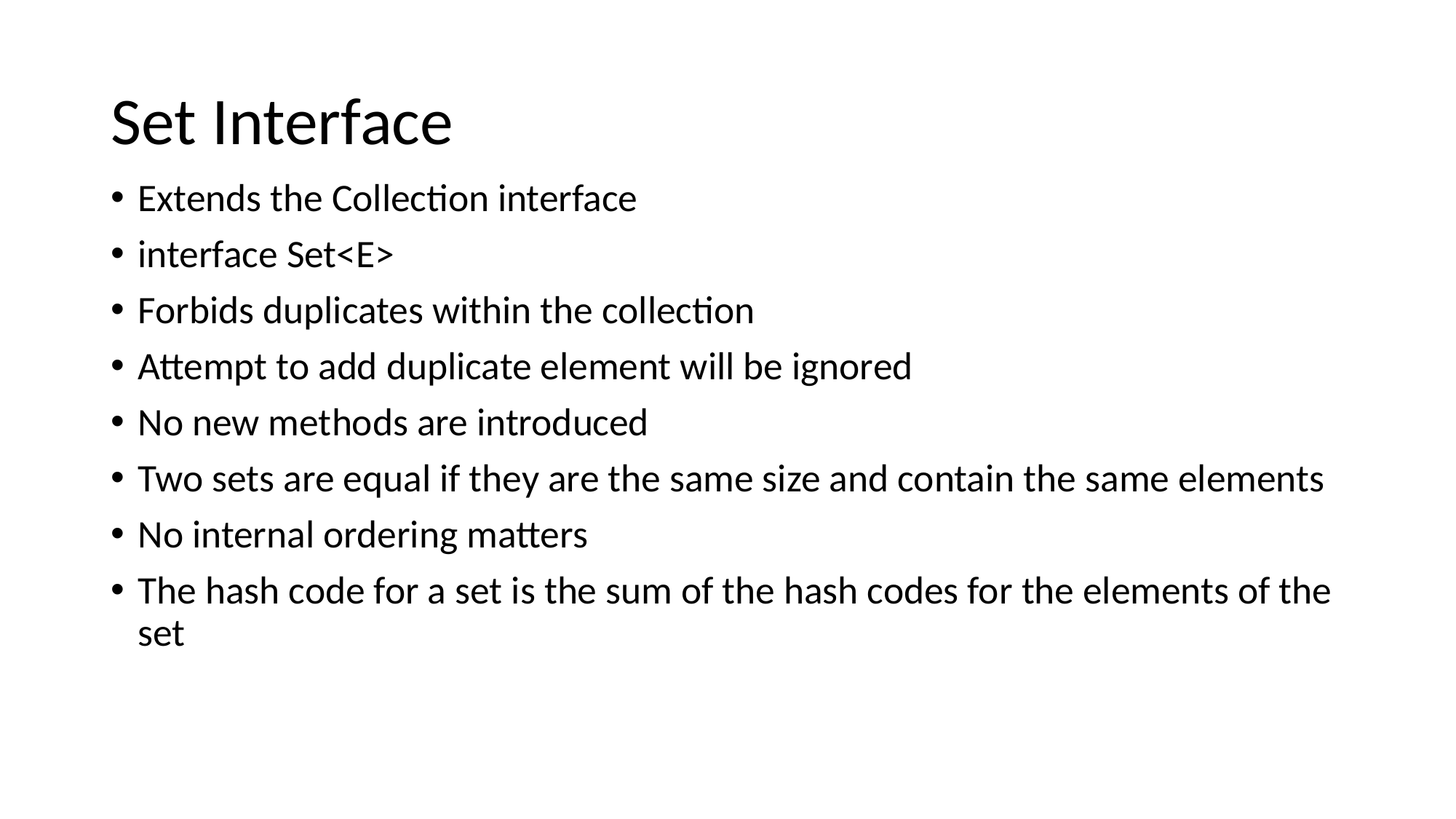

# Set Interface
Extends the Collection interface
interface Set<E>
Forbids duplicates within the collection
Attempt to add duplicate element will be ignored
No new methods are introduced
Two sets are equal if they are the same size and contain the same elements
No internal ordering matters
The hash code for a set is the sum of the hash codes for the elements of the set